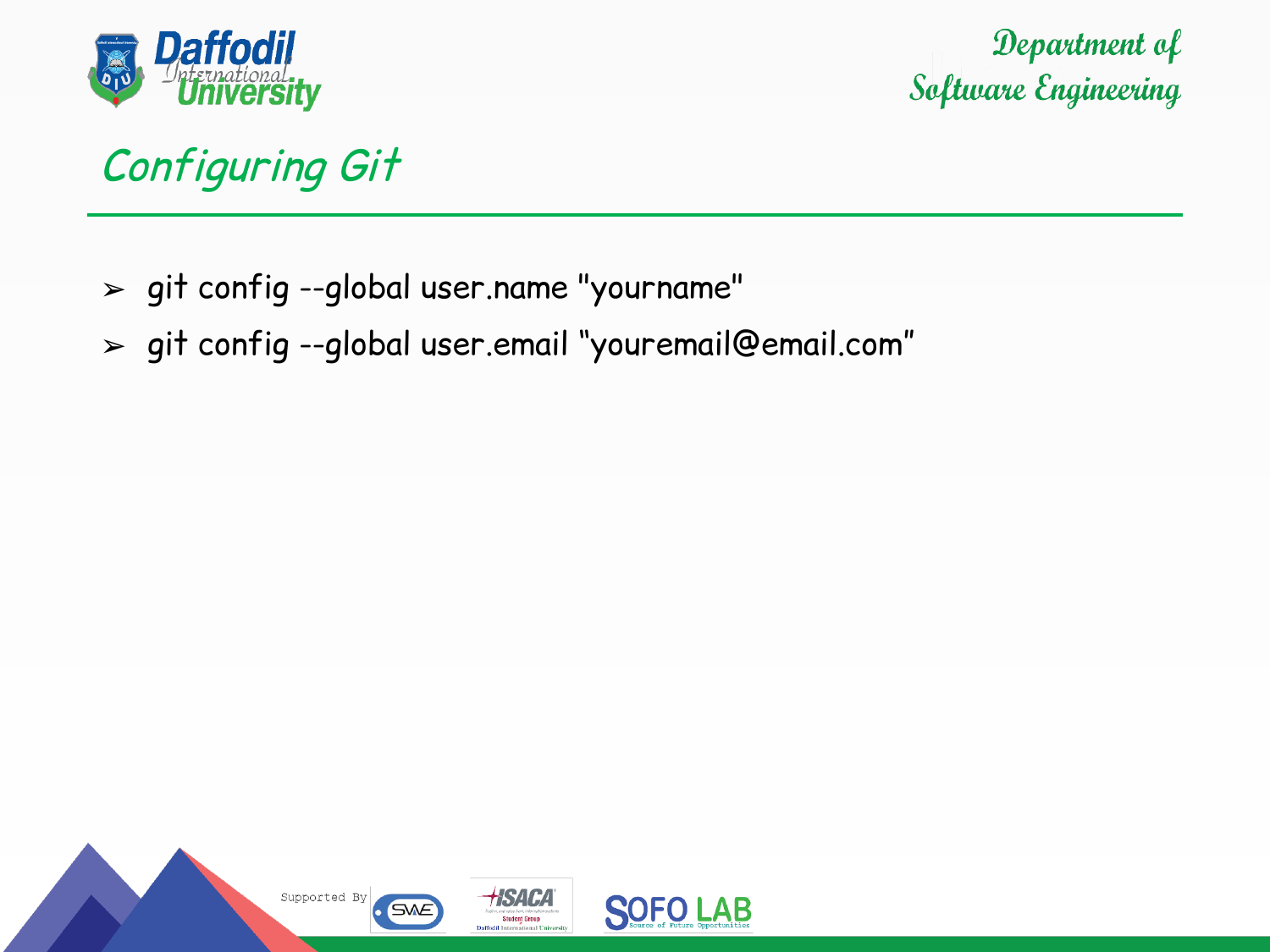

# Configuring Git
git config --global user.name "yourname"
git config --global user.email “youremail@email.com”